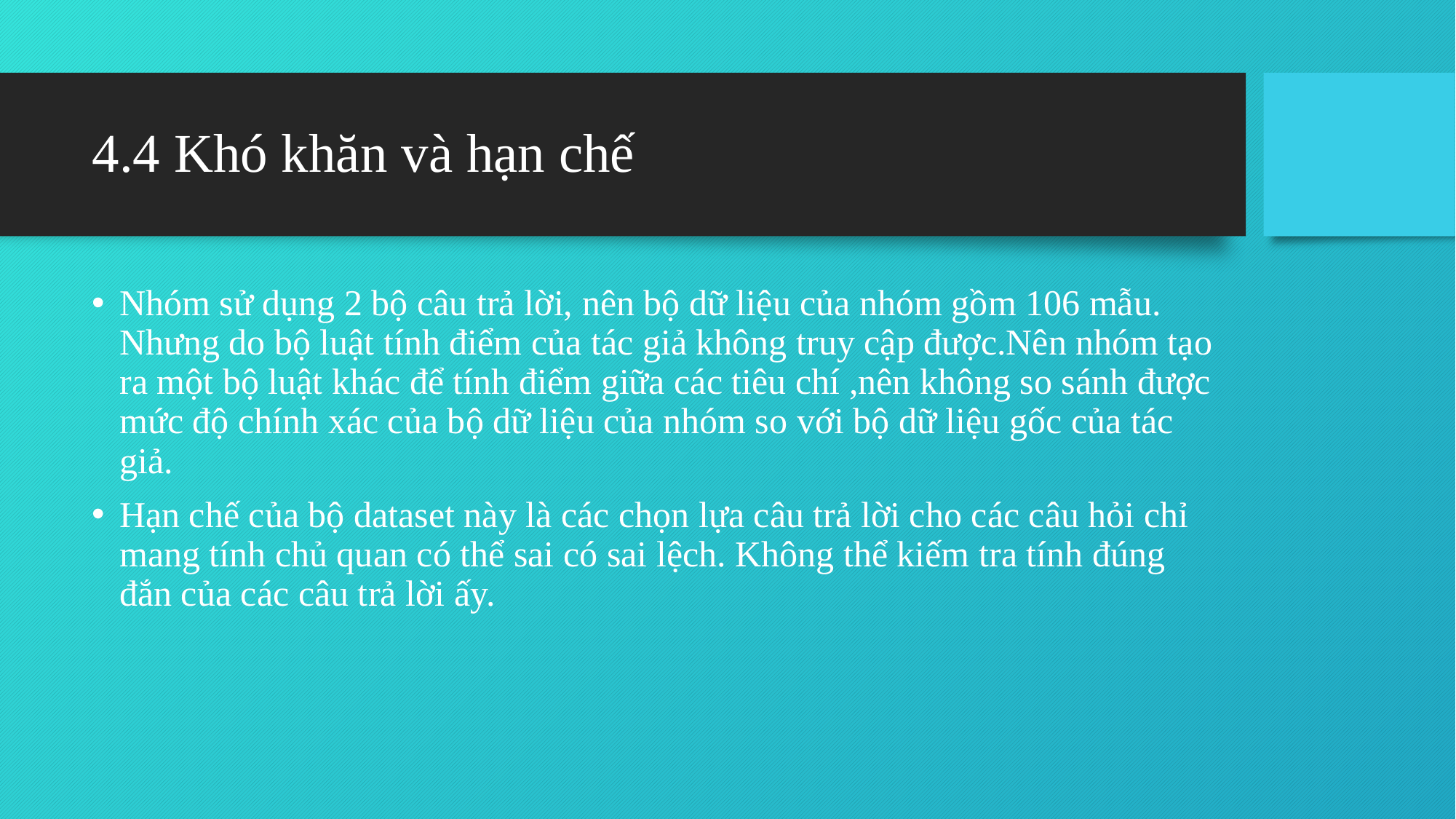

# 4.4 Khó khăn và hạn chế
Nhóm sử dụng 2 bộ câu trả lời, nên bộ dữ liệu của nhóm gồm 106 mẫu. Nhưng do bộ luật tính điểm của tác giả không truy cập được.Nên nhóm tạo ra một bộ luật khác để tính điểm giữa các tiêu chí ,nên không so sánh được mức độ chính xác của bộ dữ liệu của nhóm so với bộ dữ liệu gốc của tác giả.
Hạn chế của bộ dataset này là các chọn lựa câu trả lời cho các câu hỏi chỉ mang tính chủ quan có thể sai có sai lệch. Không thể kiếm tra tính đúng đắn của các câu trả lời ấy.